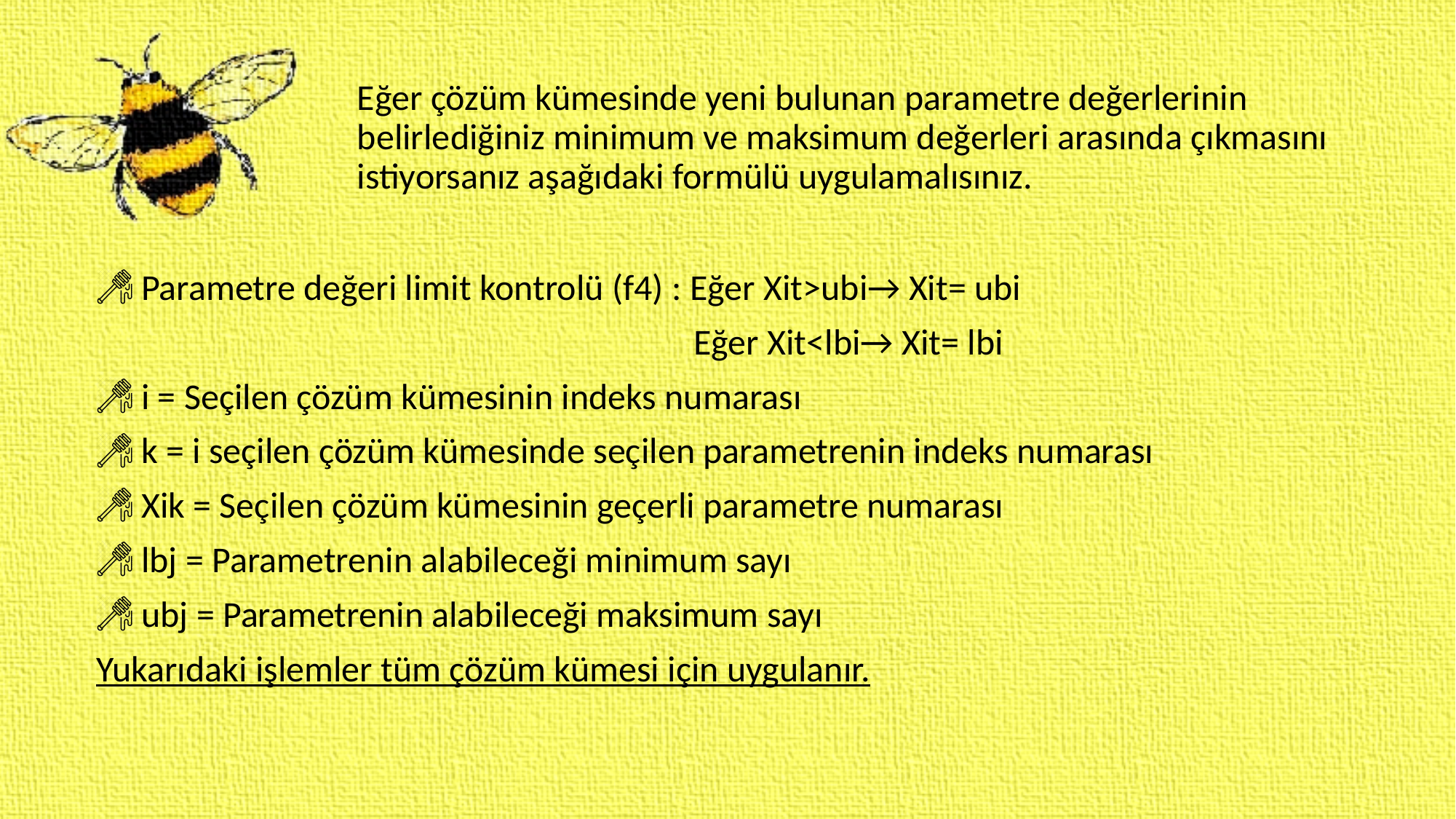

# Eğer çözüm kümesinde yeni bulunan parametre değerlerinin belirlediğiniz minimum ve maksimum değerleri arasında çıkmasını istiyorsanız aşağıdaki formülü uygulamalısınız.
 Parametre değeri limit kontrolü (f4) : Eğer Xit>ubi→ Xit= ubi
                                                                         Eğer Xit<lbi→ Xit= lbi
 i = Seçilen çözüm kümesinin indeks numarası
 k = i seçilen çözüm kümesinde seçilen parametrenin indeks numarası
 Xik = Seçilen çözüm kümesinin geçerli parametre numarası
 lbj = Parametrenin alabileceği minimum sayı
 ubj = Parametrenin alabileceği maksimum sayı
Yukarıdaki işlemler tüm çözüm kümesi için uygulanır.